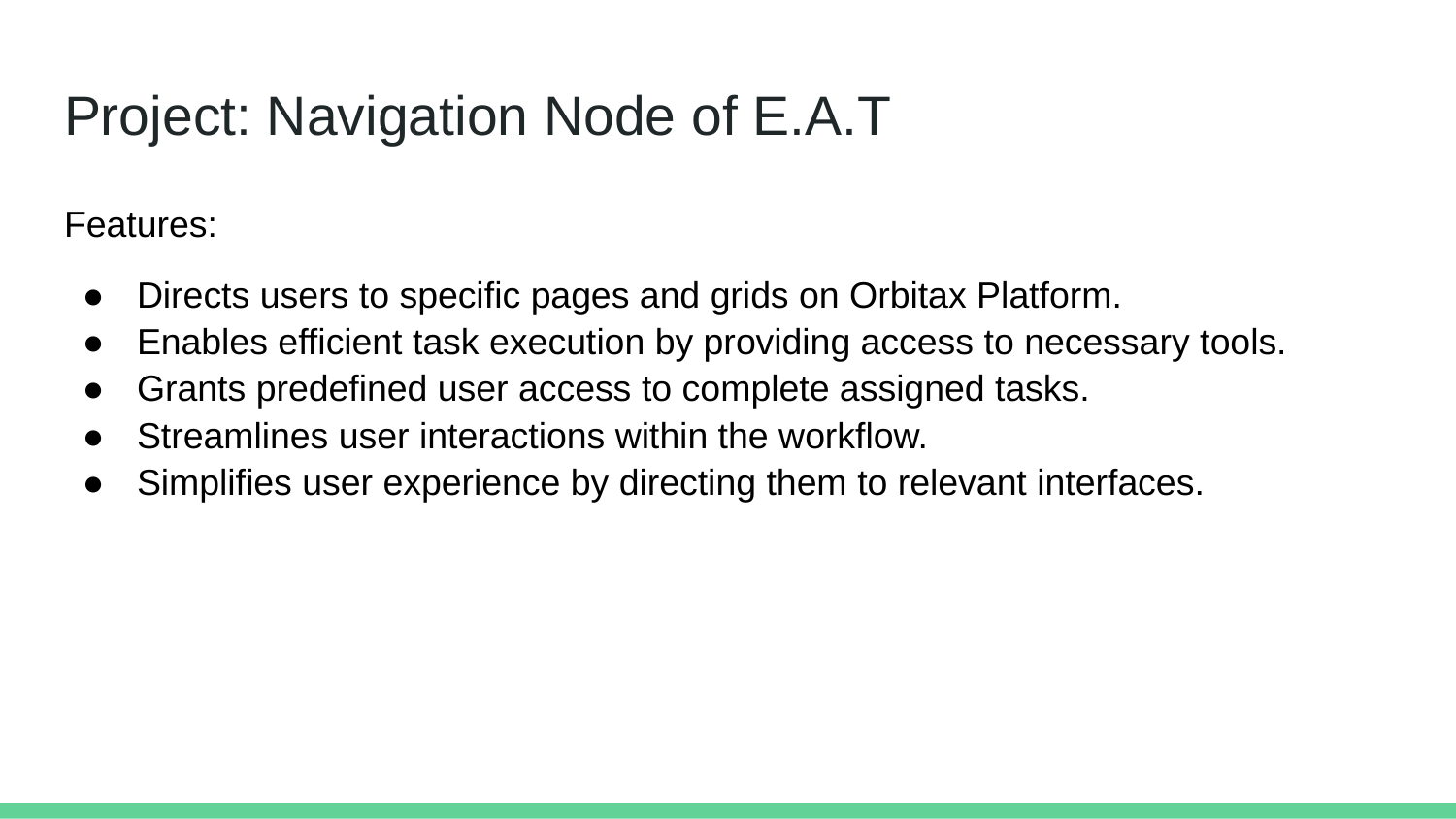

# Project: Navigation Node of E.A.T
Features:
Directs users to specific pages and grids on Orbitax Platform.
Enables efficient task execution by providing access to necessary tools.
Grants predefined user access to complete assigned tasks.
Streamlines user interactions within the workflow.
Simplifies user experience by directing them to relevant interfaces.
﻿